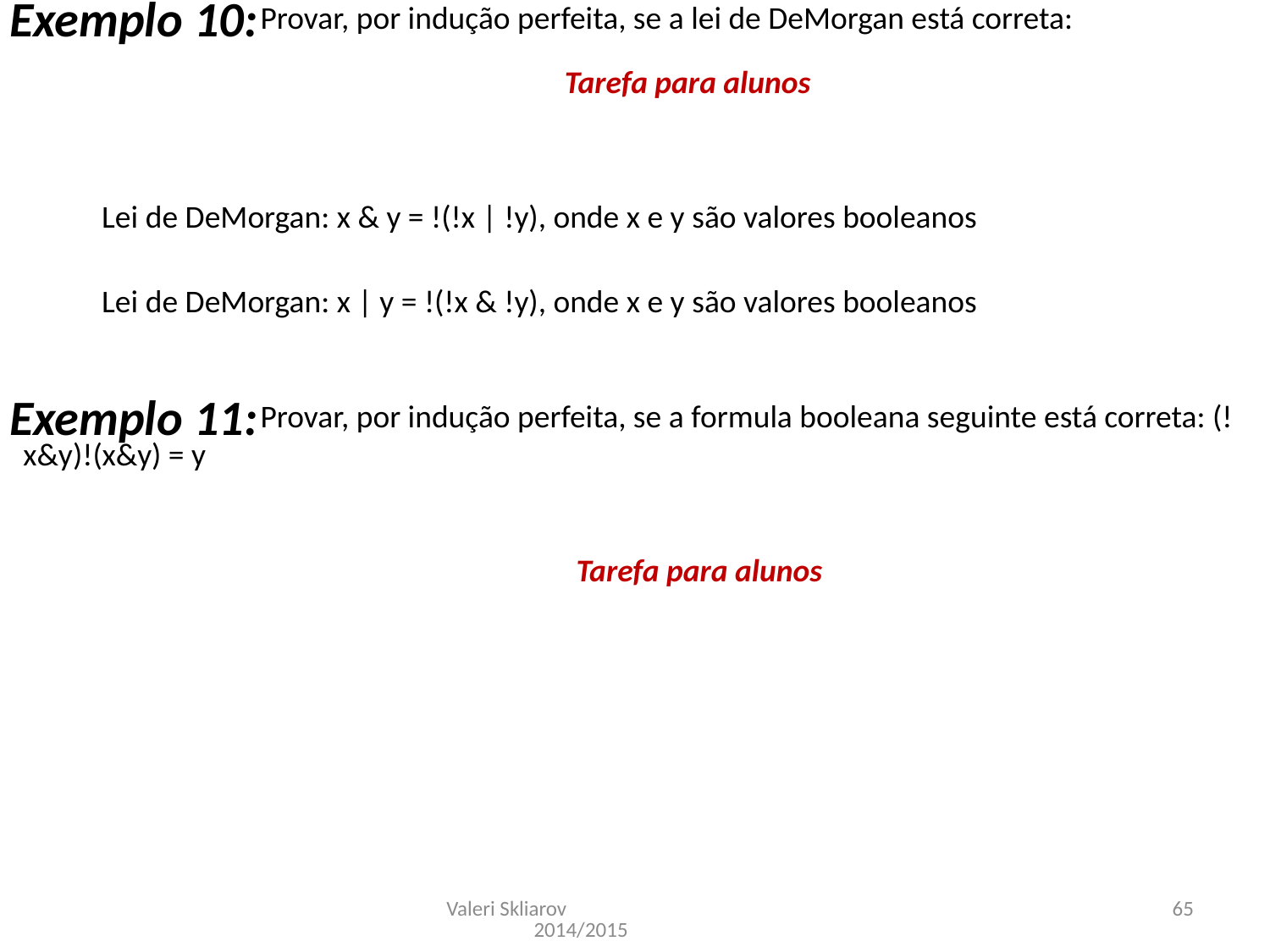

Exemplo 10:
                                 Provar, por indução perfeita, se a lei de DeMorgan está correta:

Tarefa para alunos
Lei de DeMorgan: x & y = !(!x | !y), onde x e y são valores booleanos
Lei de DeMorgan: x | y = !(!x & !y), onde x e y são valores booleanos
Exemplo 11:
                                 Provar, por indução perfeita, se a formula booleana seguinte está correta: (!x&y)!(x&y) = y
Tarefa para alunos
Valeri Skliarov                                                                      2014/2015
65